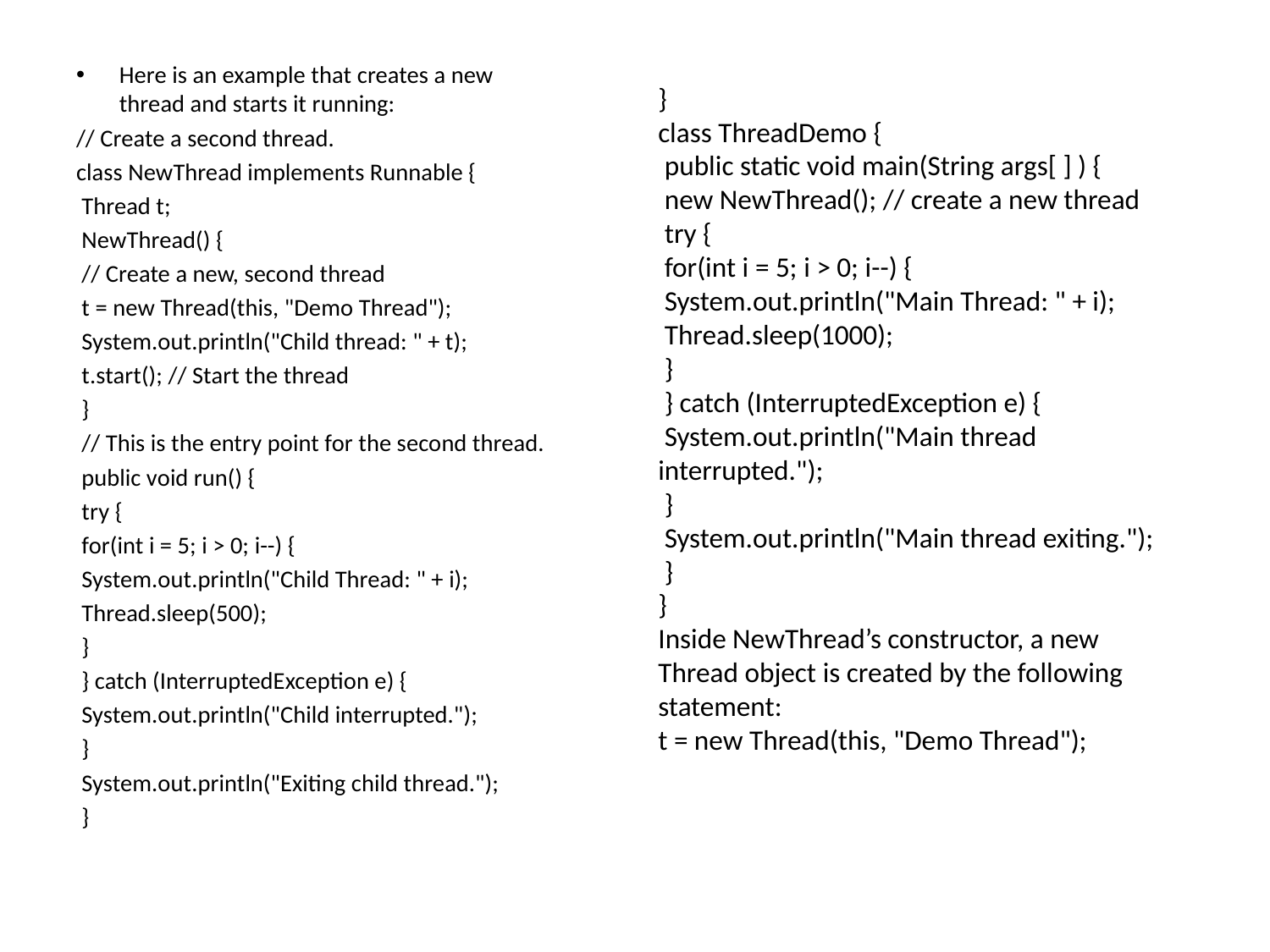

Here is an example that creates a new thread and starts it running:
// Create a second thread.
class NewThread implements Runnable {
 Thread t;
 NewThread() {
 // Create a new, second thread
 t = new Thread(this, "Demo Thread");
 System.out.println("Child thread: " + t);
 t.start(); // Start the thread
 }
 // This is the entry point for the second thread.
 public void run() {
 try {
 for(int i = 5; i > 0; i--) {
 System.out.println("Child Thread: " + i);
 Thread.sleep(500);
 }
 } catch (InterruptedException e) {
 System.out.println("Child interrupted.");
 }
 System.out.println("Exiting child thread.");
 }
}
class ThreadDemo {
 public static void main(String args[ ] ) {
 new NewThread(); // create a new thread
 try {
 for(int i = 5; i > 0; i--) {
 System.out.println("Main Thread: " + i);
 Thread.sleep(1000);
 }
 } catch (InterruptedException e) {
 System.out.println("Main thread interrupted.");
 }
 System.out.println("Main thread exiting.");
 }
}
Inside NewThread’s constructor, a new Thread object is created by the following statement:
t = new Thread(this, "Demo Thread");